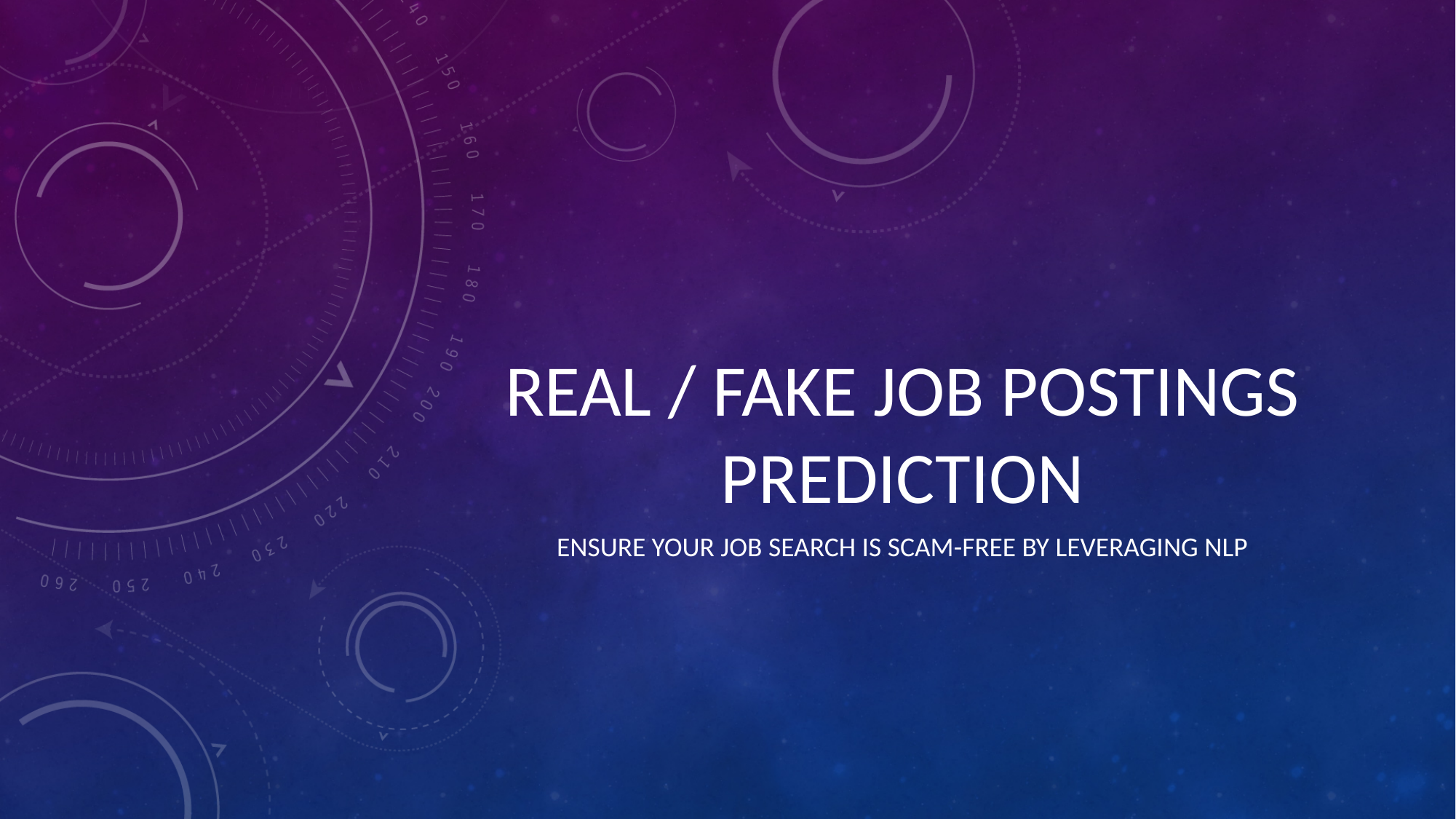

# Real / fake job postings prediction
Ensure Your Job Search is Scam-Free by leveraging NLP